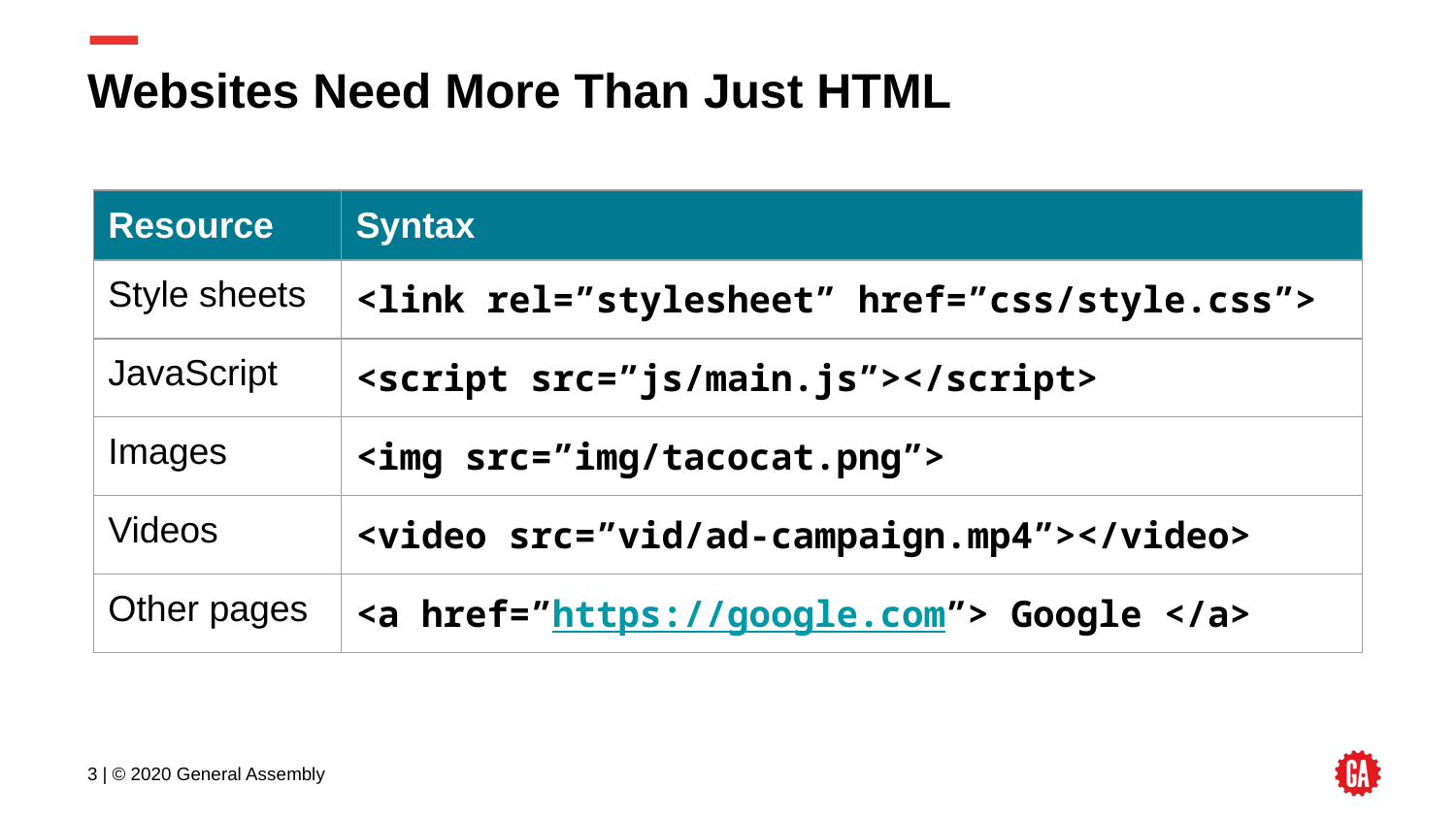

# Websites Need More Than Just HTML
| Resource | Syntax |
| --- | --- |
| Style sheets | <link rel=”stylesheet” href=”css/style.css”> |
| JavaScript | <script src=”js/main.js”></script> |
| Images | <img src=”img/tacocat.png”> |
| Videos | <video src=”vid/ad-campaign.mp4”></video> |
| Other pages | <a href=”https://google.com”> Google </a> |
3 | © 2020 General Assembly